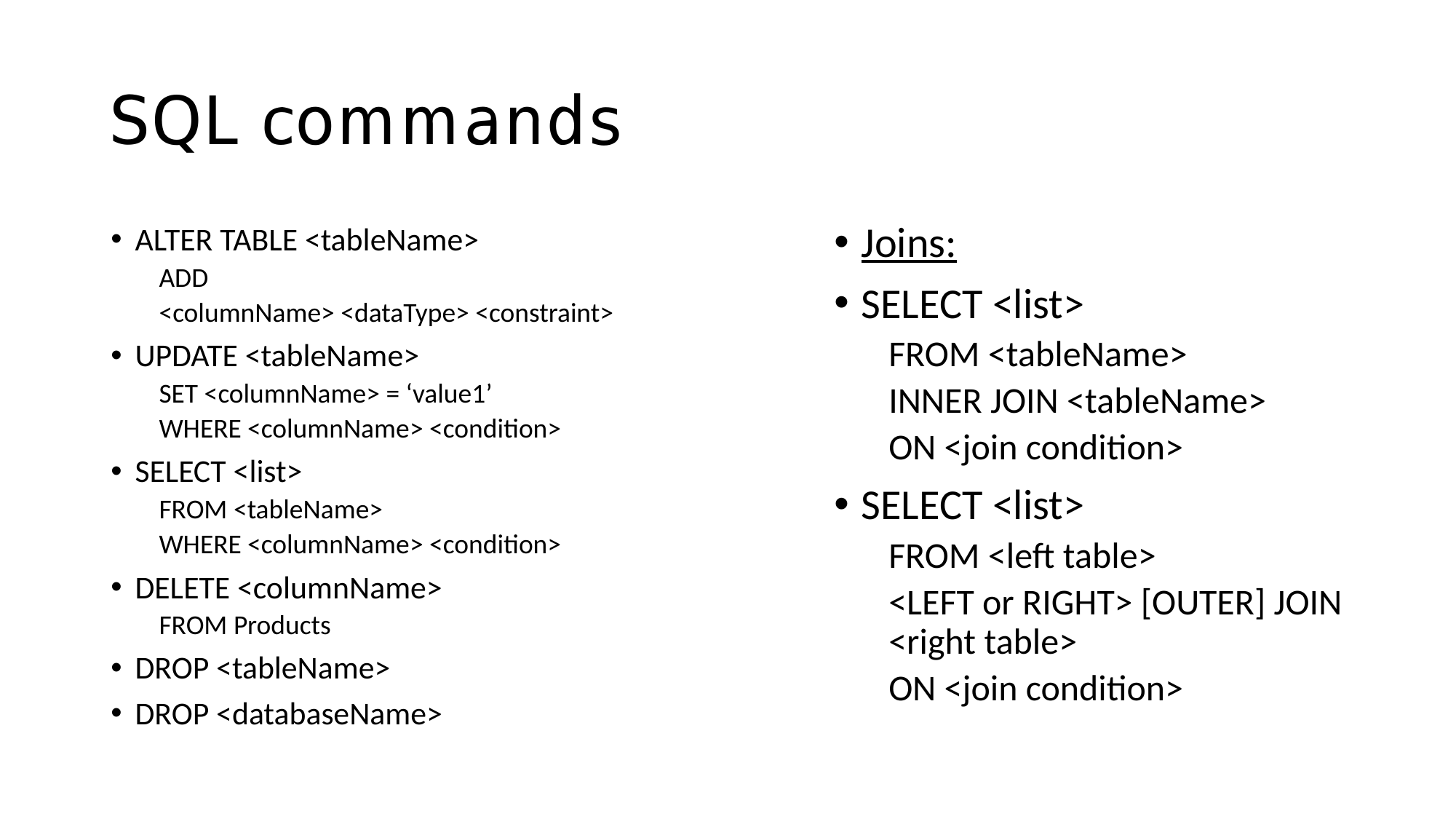

# SQL commands
Joins:
SELECT <list>
FROM <tableName>
INNER JOIN <tableName>
ON <join condition>
SELECT <list>
FROM <left table>
<LEFT or RIGHT> [OUTER] JOIN <right table>
ON <join condition>

ALTER TABLE <tableName>
ADD
	<columnName> <dataType> <constraint>
UPDATE <tableName>
SET <columnName> = ‘value1’
WHERE <columnName> <condition>
SELECT <list>
FROM <tableName>
WHERE <columnName> <condition>
DELETE <columnName>
FROM Products
DROP <tableName>
DROP <databaseName>